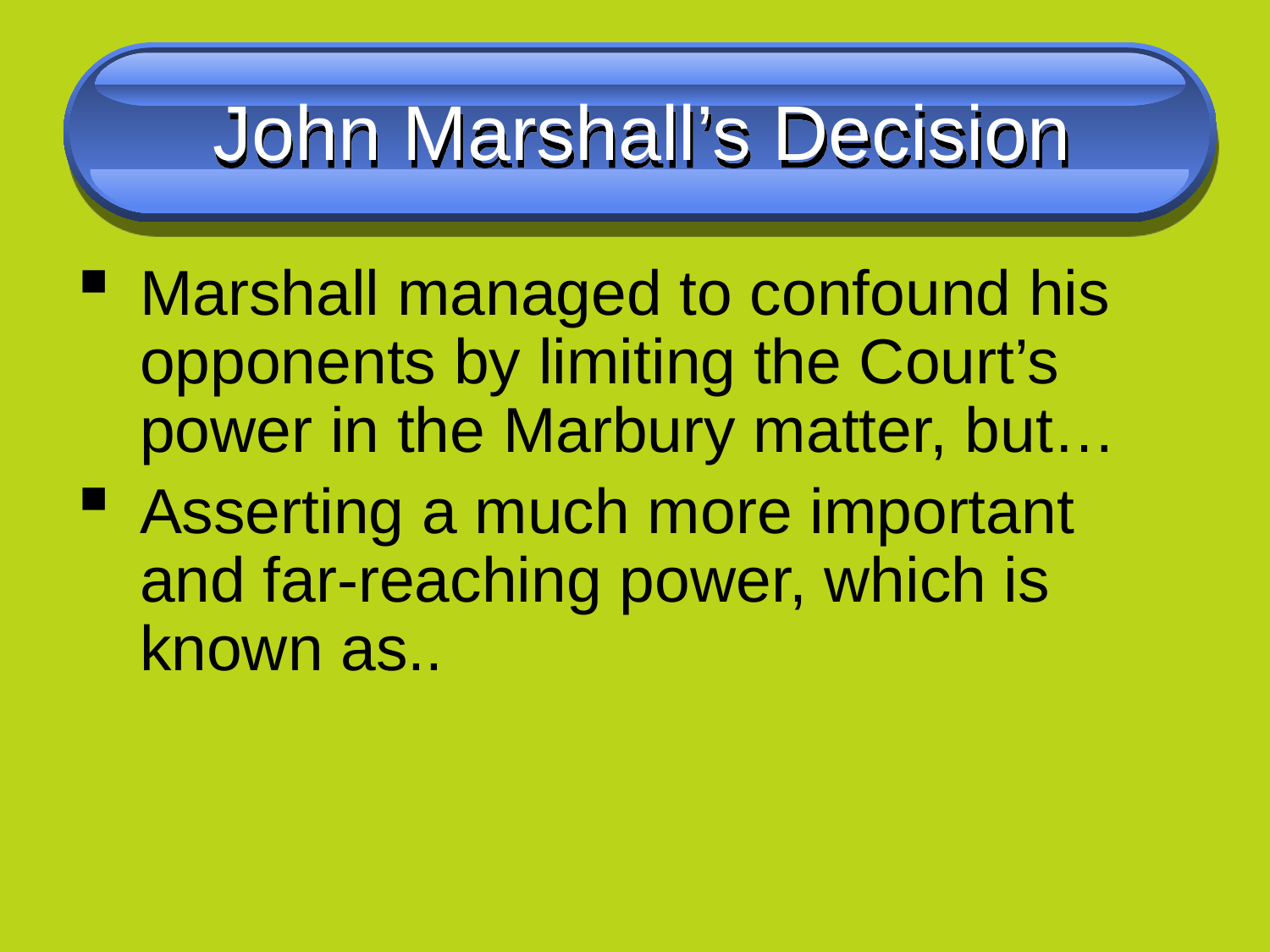

# John Marshall’s Decision
Marshall managed to confound his opponents by limiting the Court’s power in the Marbury matter, but…
Asserting a much more important and far-reaching power, which is known as..